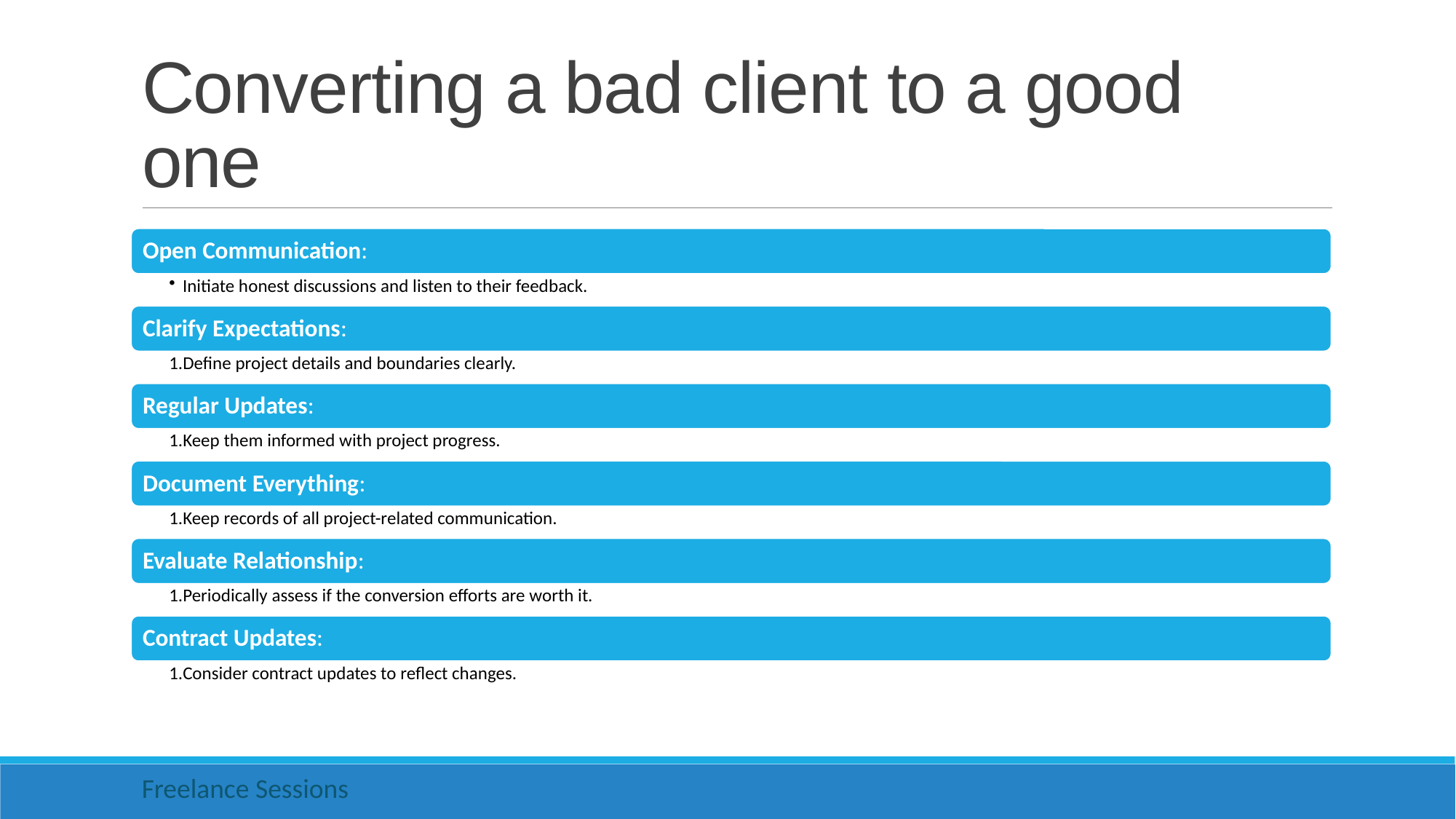

# Converting a bad client to a good one
Open Communication:
Initiate honest discussions and listen to their feedback.
Clarify Expectations:
Define project details and boundaries clearly.
Regular Updates:
Keep them informed with project progress.
Document Everything:
Keep records of all project-related communication.
Evaluate Relationship:
Periodically assess if the conversion efforts are worth it.
Contract Updates:
Consider contract updates to reflect changes.
Freelance Sessions